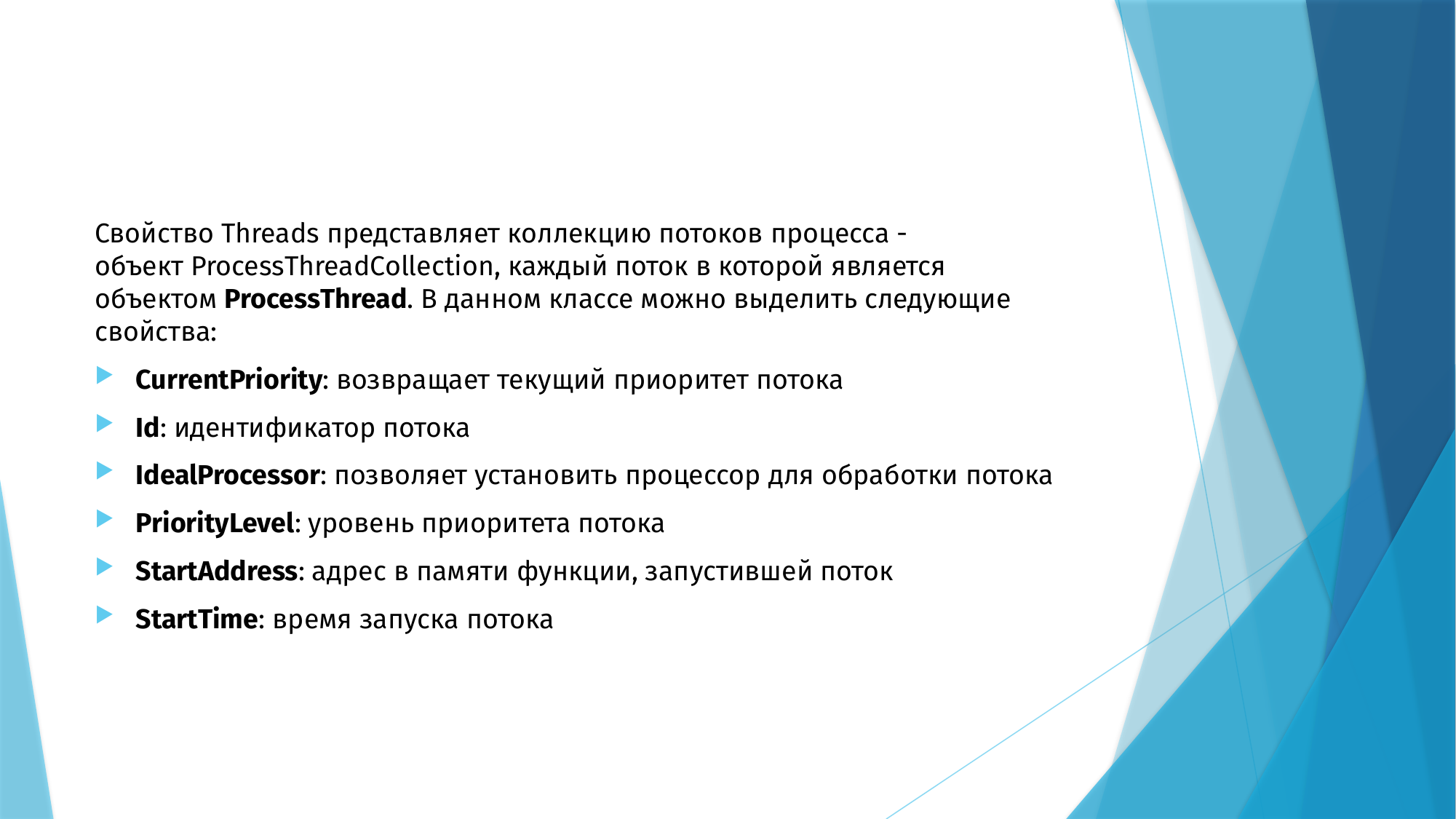

Свойство Threads представляет коллекцию потоков процесса - объект ProcessThreadCollection, каждый поток в которой является объектом ProcessThread. В данном классе можно выделить следующие свойства:
CurrentPriority: возвращает текущий приоритет потока
Id: идентификатор потока
IdealProcessor: позволяет установить процессор для обработки потока
PriorityLevel: уровень приоритета потока
StartAddress: адрес в памяти функции, запустившей поток
StartTime: время запуска потока